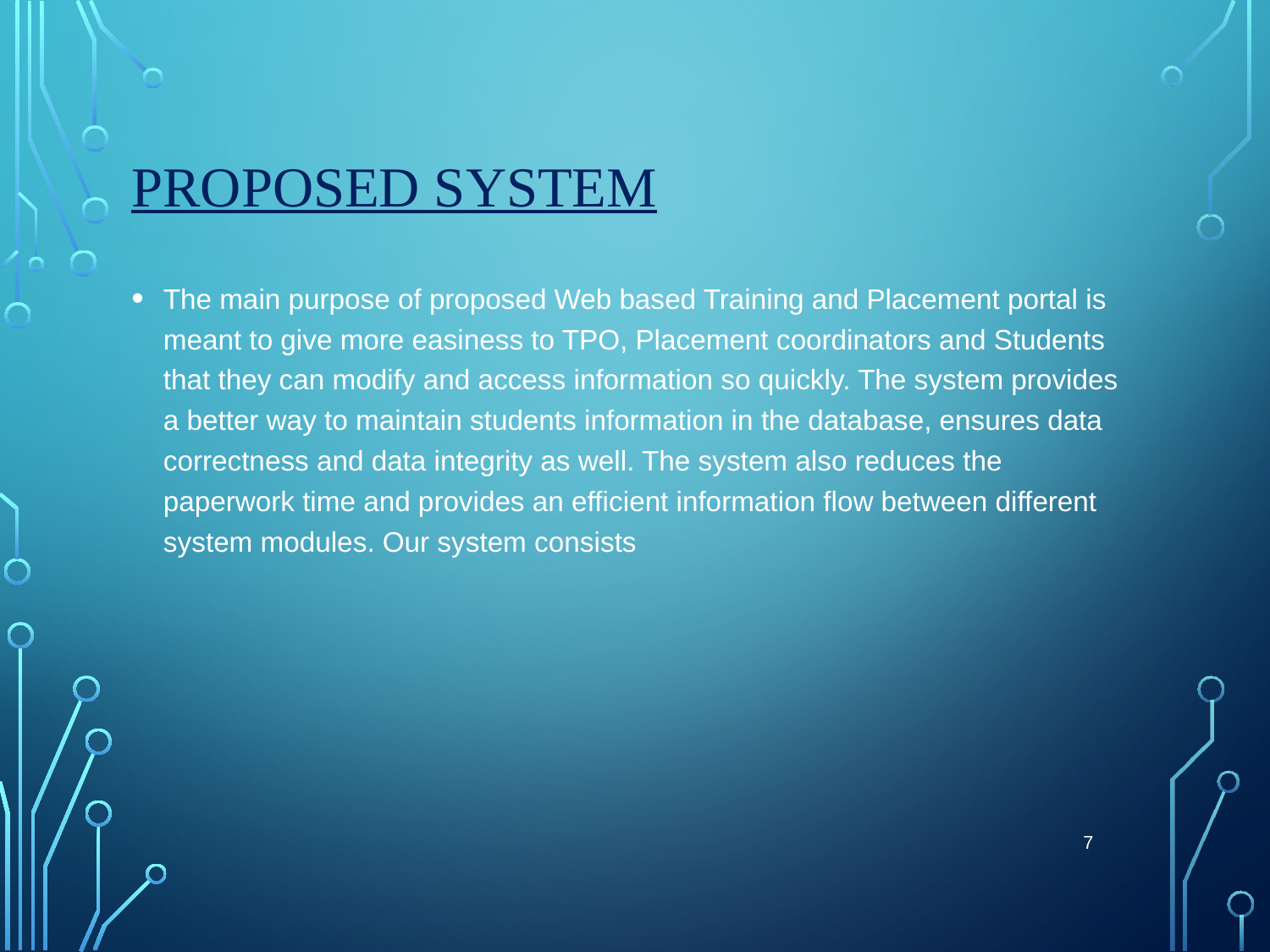

# Proposed System
The main purpose of proposed Web based Training and Placement portal is meant to give more easiness to TPO, Placement coordinators and Students that they can modify and access information so quickly. The system provides a better way to maintain students information in the database, ensures data correctness and data integrity as well. The system also reduces the paperwork time and provides an efficient information flow between different system modules. Our system consists
7